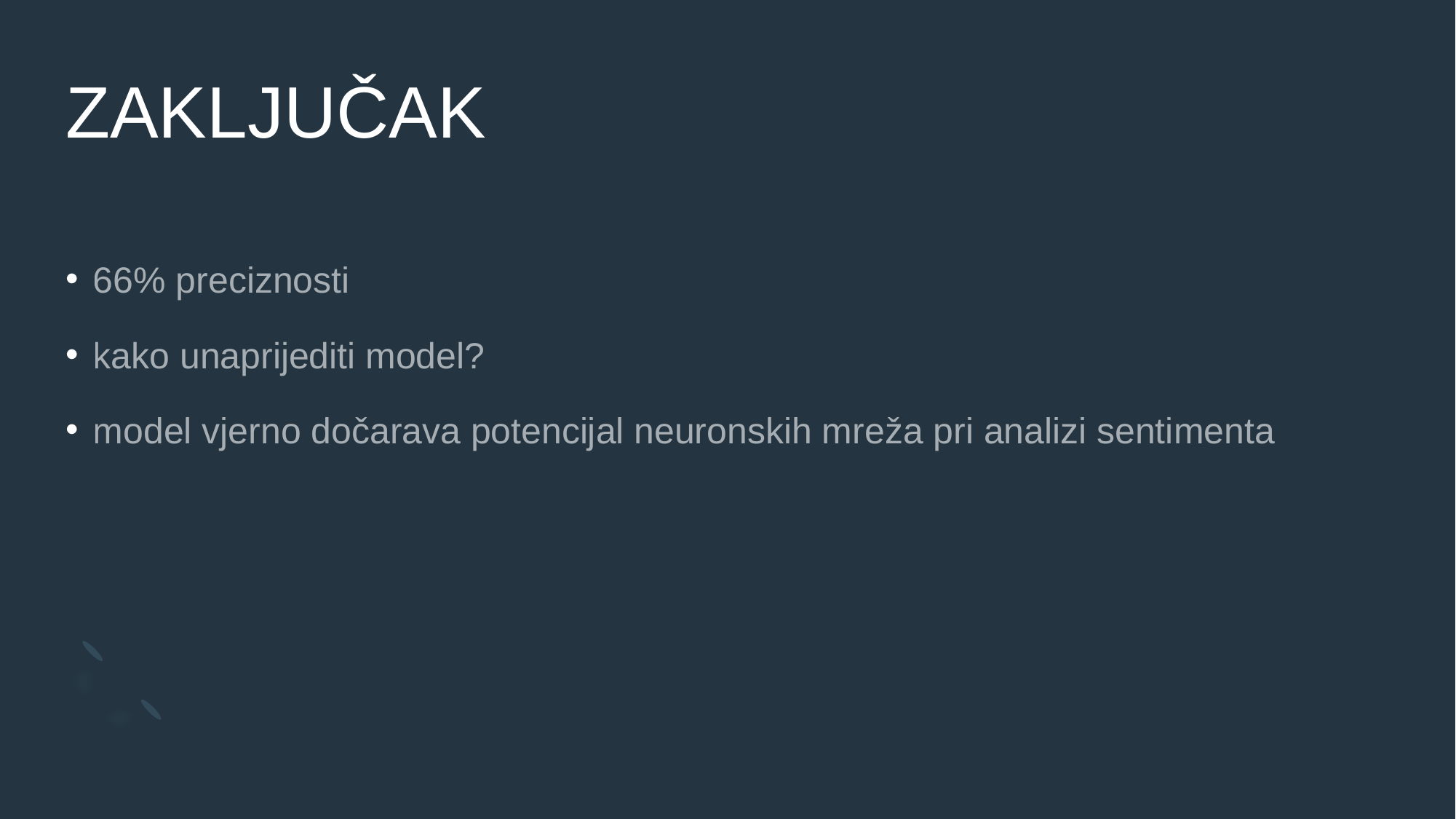

# ZAKLJUČAK
66% preciznosti
kako unaprijediti model?
model vjerno dočarava potencijal neuronskih mreža pri analizi sentimenta